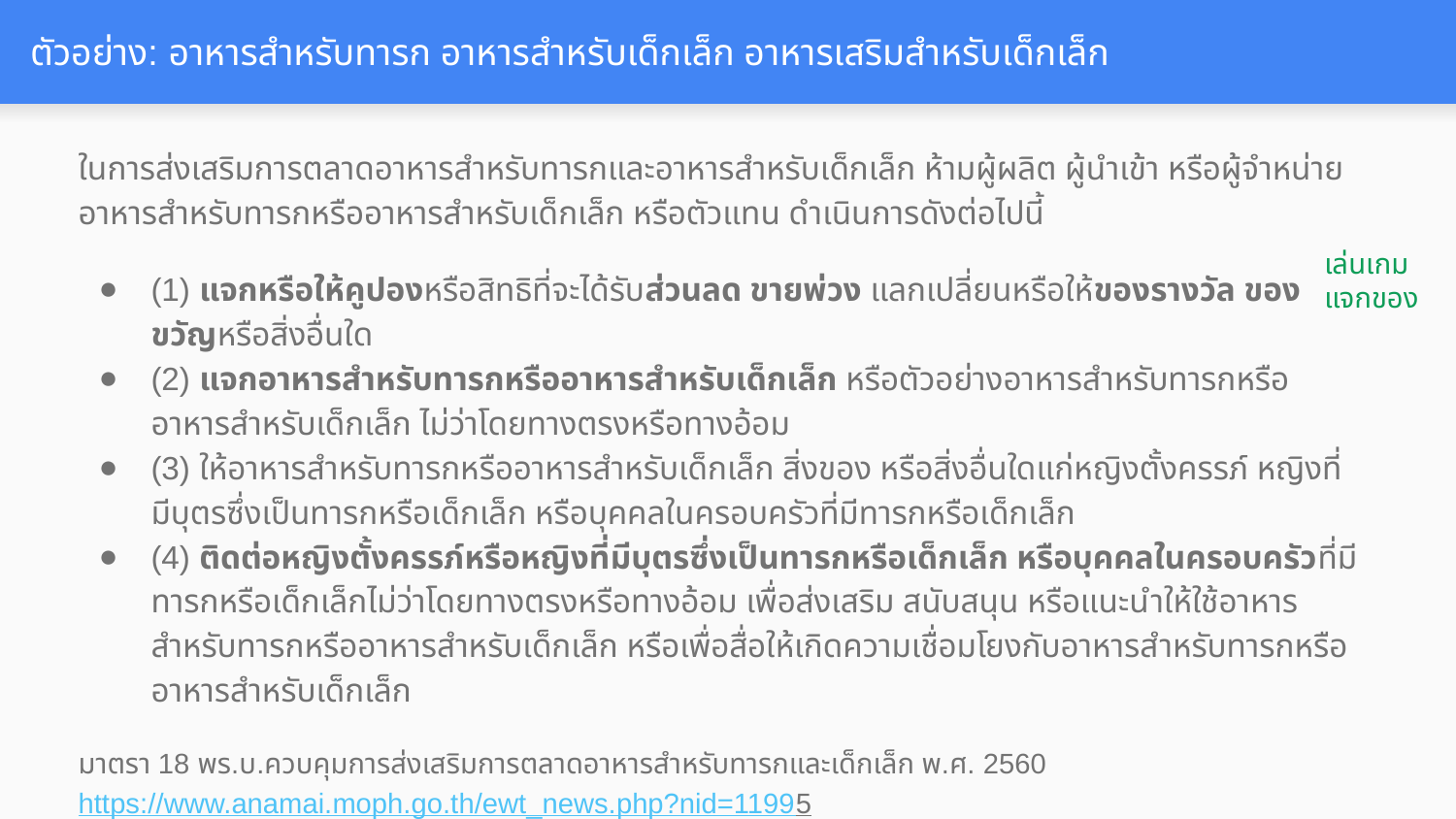

# ตัวอย่าง: อาหารสำหรับทารก อาหารสำหรับเด็กเล็ก อาหารเสริมสำหรับเด็กเล็ก
ในการส่งเสริมการตลาดอาหารสำหรับทารกและอาหารสำหรับเด็กเล็ก ห้ามผู้ผลิต ผู้นำเข้า หรือผู้จำหน่ายอาหารสำหรับทารกหรืออาหารสำหรับเด็กเล็ก หรือตัวแทน ดำเนินการดังต่อไปนี้
(1) แจกหรือให้คูปองหรือสิทธิที่จะได้รับส่วนลด ขายพ่วง แลกเปลี่ยนหรือให้ของรางวัล ของขวัญหรือสิ่งอื่นใด
(2) แจกอาหารสำหรับทารกหรืออาหารสำหรับเด็กเล็ก หรือตัวอย่างอาหารสำหรับทารกหรืออาหารสำหรับเด็กเล็ก ไม่ว่าโดยทางตรงหรือทางอ้อม
(3) ให้อาหารสำหรับทารกหรืออาหารสำหรับเด็กเล็ก สิ่งของ หรือสิ่งอื่นใดแก่หญิงตั้งครรภ์ หญิงที่มีบุตรซึ่งเป็นทารกหรือเด็กเล็ก หรือบุคคลในครอบครัวที่มีทารกหรือเด็กเล็ก
(4) ติดต่อหญิงตั้งครรภ์หรือหญิงที่มีบุตรซึ่งเป็นทารกหรือเด็กเล็ก หรือบุคคลในครอบครัวที่มีทารกหรือเด็กเล็กไม่ว่าโดยทางตรงหรือทางอ้อม เพื่อส่งเสริม สนับสนุน หรือแนะนำให้ใช้อาหารสำหรับทารกหรืออาหารสำหรับเด็กเล็ก หรือเพื่อสื่อให้เกิดความเชื่อมโยงกับอาหารสำหรับทารกหรืออาหารสำหรับเด็กเล็ก
มาตรา 18 พร.บ.ควบคุมการส่งเสริมการตลาดอาหารสำหรับทารกและเด็กเล็ก พ.ศ. 2560 https://www.anamai.moph.go.th/ewt_news.php?nid=11995
เล่นเกม แจกของ